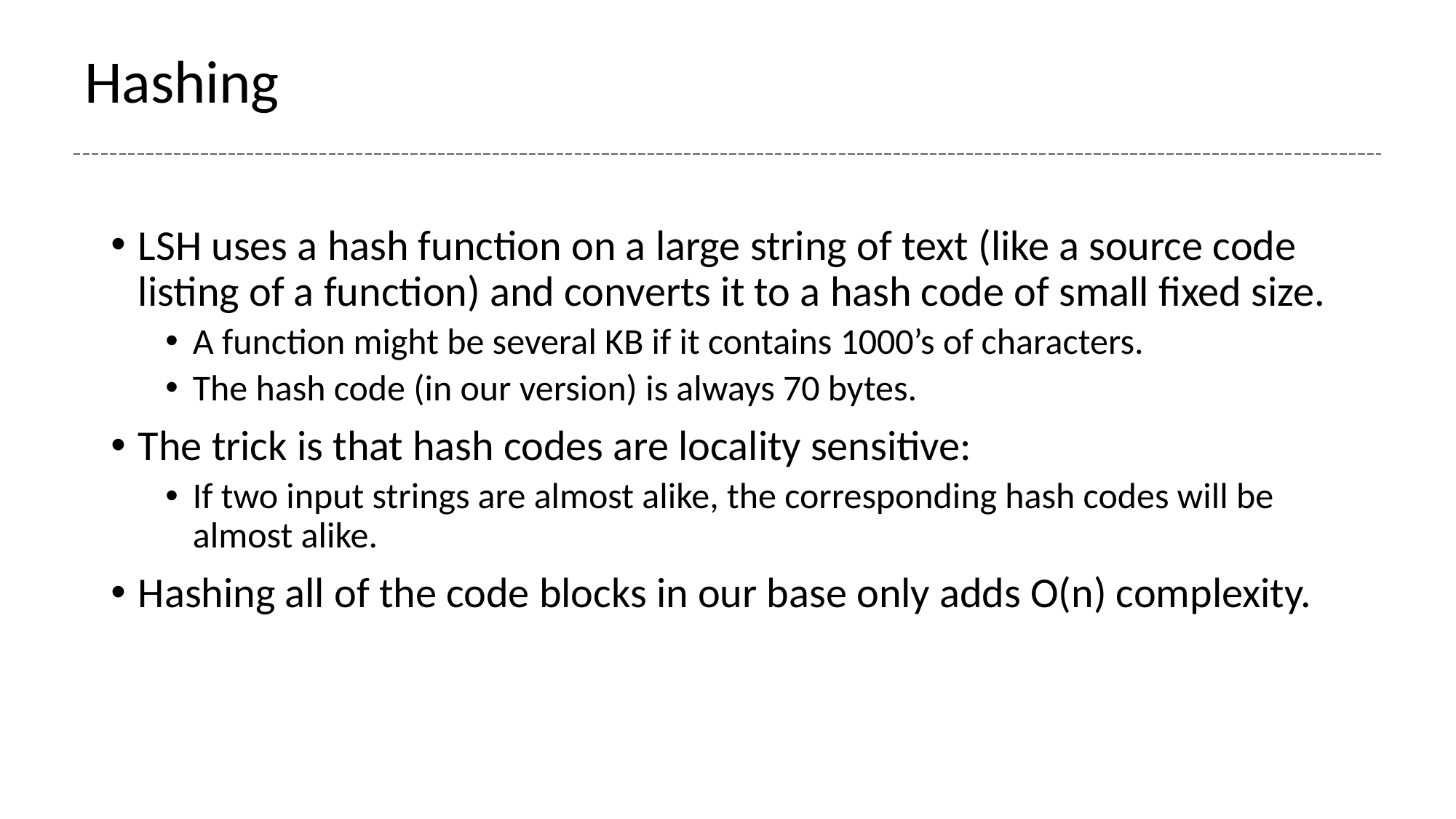

# Hashing
LSH uses a hash function on a large string of text (like a source code listing of a function) and converts it to a hash code of small fixed size.
A function might be several KB if it contains 1000’s of characters.
The hash code (in our version) is always 70 bytes.
The trick is that hash codes are locality sensitive:
If two input strings are almost alike, the corresponding hash codes will be almost alike.
Hashing all of the code blocks in our base only adds O(n) complexity.